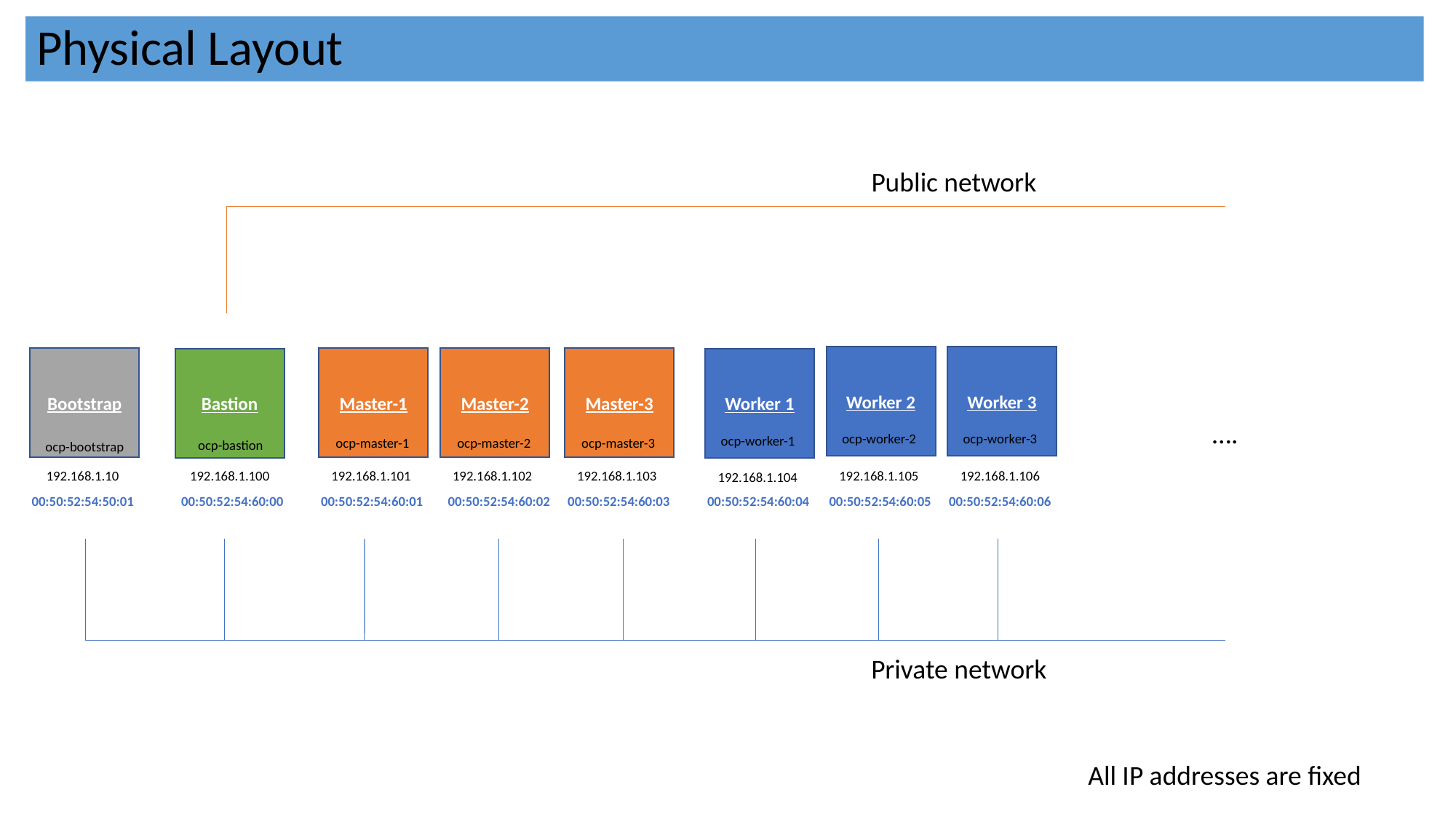

# Physical Layout
Public network
Worker 2
ocp-worker-2
192.168.1.105
Worker 3
ocp-worker-3
192.168.1.106
Bootstrap
ocp-bootstrap
192.168.1.10
Master-1
ocp-master-1
192.168.1.101
Master-2
ocp-master-2
192.168.1.102
Master-3
ocp-master-3
192.168.1.103
Bastion
Worker 1
ocp-worker-1
192.168.1.104
….
ocp-bastion
192.168.1.100
00:50:52:54:50:01
00:50:52:54:60:00
00:50:52:54:60:01
00:50:52:54:60:02
00:50:52:54:60:03
00:50:52:54:60:04
00:50:52:54:60:05
00:50:52:54:60:06
Private network
All IP addresses are fixed